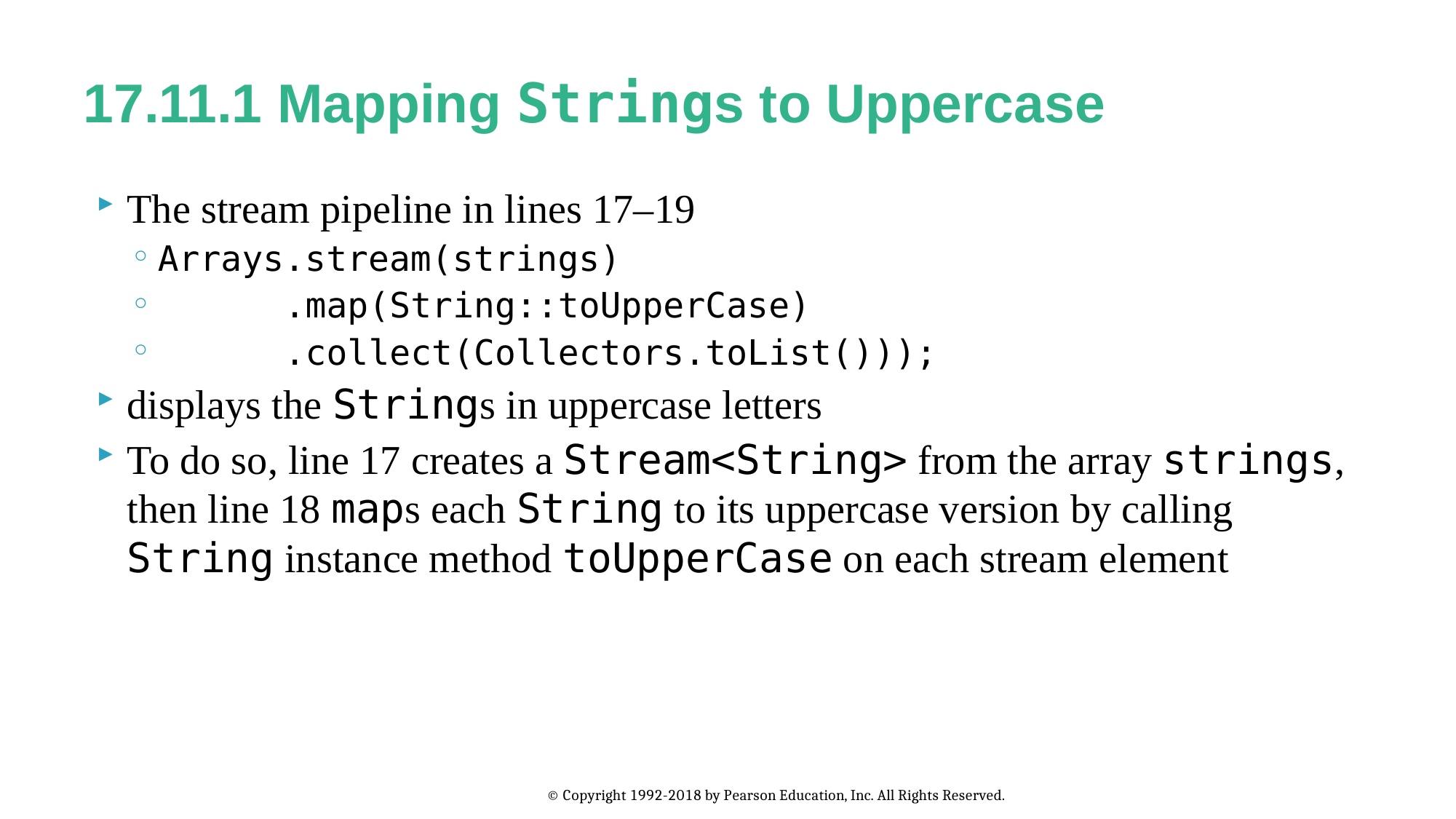

# 17.11.1 Mapping Strings to Uppercase
The stream pipeline in lines 17–19
Arrays.stream(strings)
      .map(String::toUpperCase)
      .collect(Collectors.toList()));
displays the Strings in uppercase letters
To do so, line 17 creates a Stream<String> from the array strings, then line 18 maps each String to its uppercase version by calling String instance method toUpperCase on each stream element
© Copyright 1992-2018 by Pearson Education, Inc. All Rights Reserved.